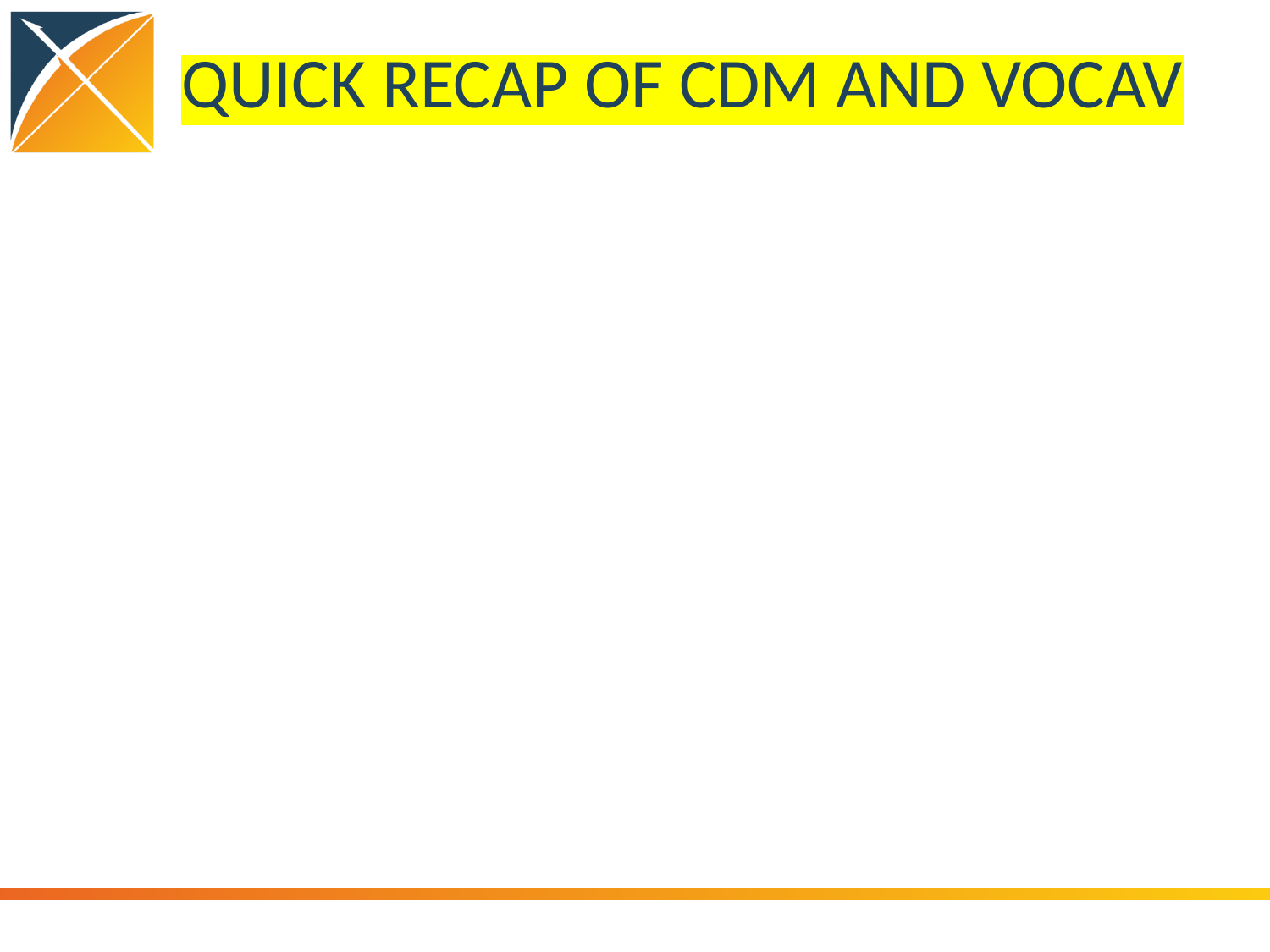

# QUICK RECAP OF CDM AND VOCAV